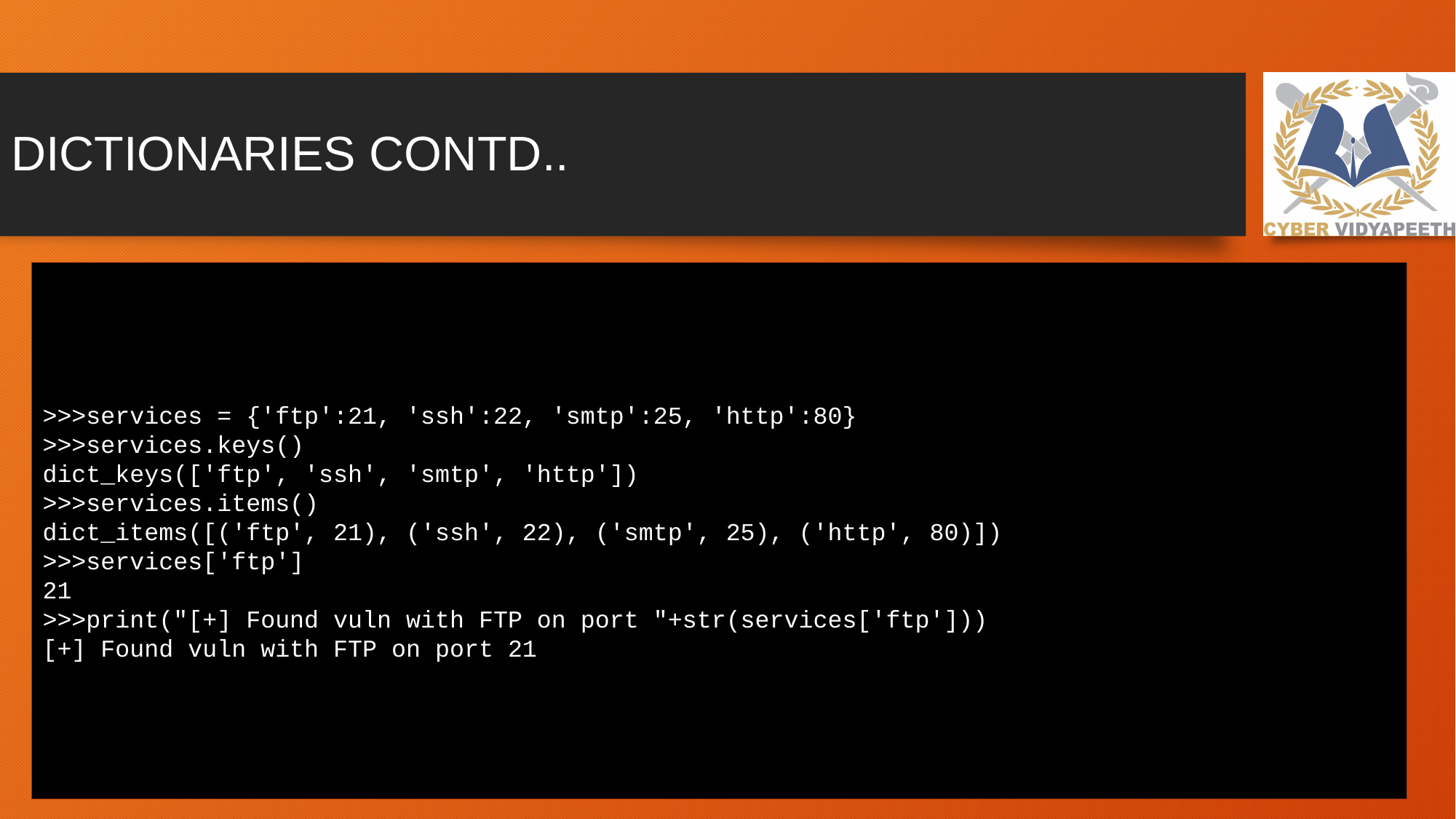

# DICTIONARIES CONTD..

>>>services = {'ftp':21, 'ssh':22, 'smtp':25, 'http':80}
>>>services.keys()
dict_keys(['ftp', 'ssh', 'smtp', 'http'])
>>>services.items()
dict_items([('ftp', 21), ('ssh', 22), ('smtp', 25), ('http', 80)])
>>>services['ftp']
21
>>>print("[+] Found vuln with FTP on port "+str(services['ftp']))
[+] Found vuln with FTP on port 21